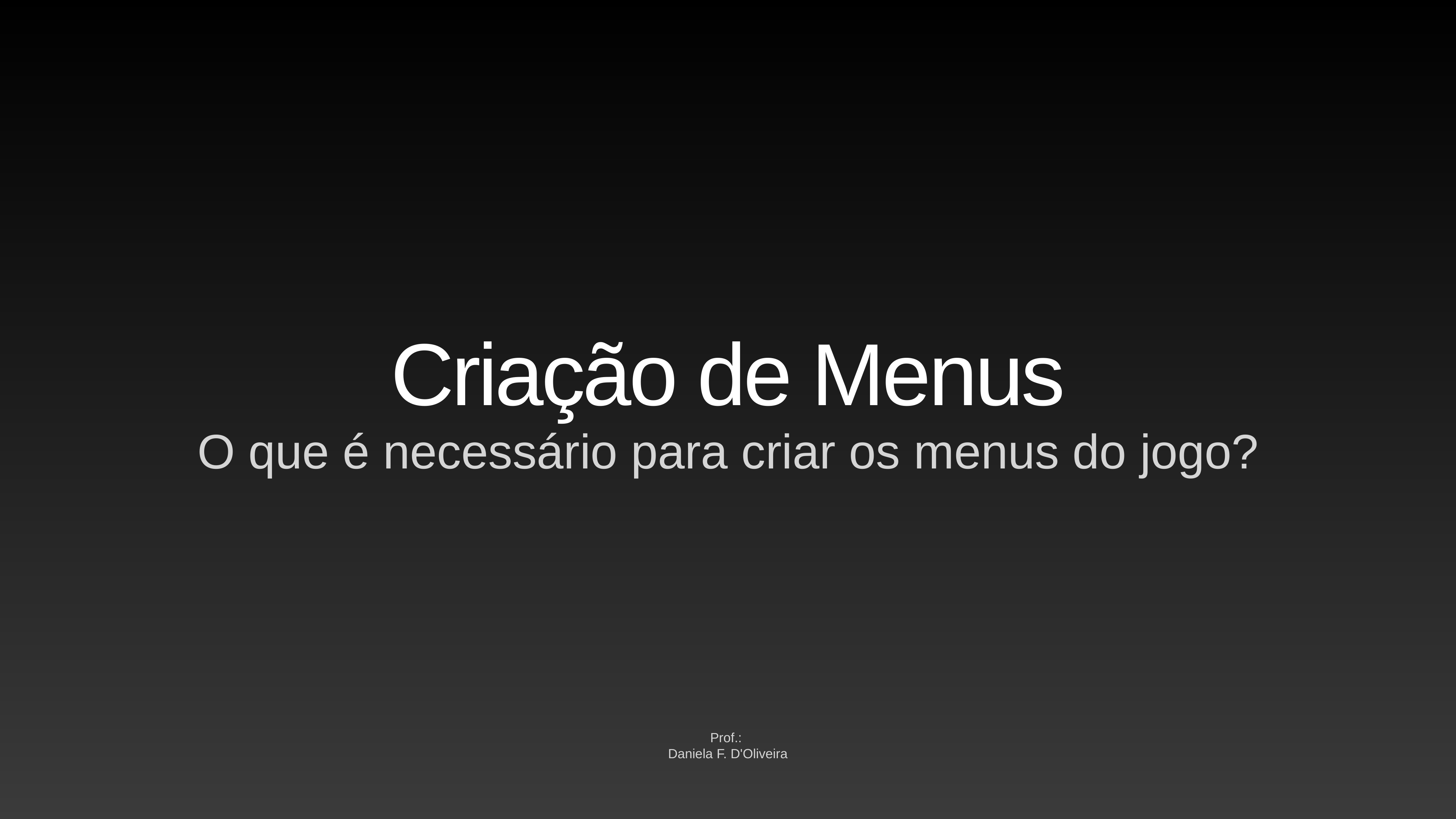

# Criação de Menus
O que é necessário para criar os menus do jogo?
Prof.:
Daniela F. D'Oliveira